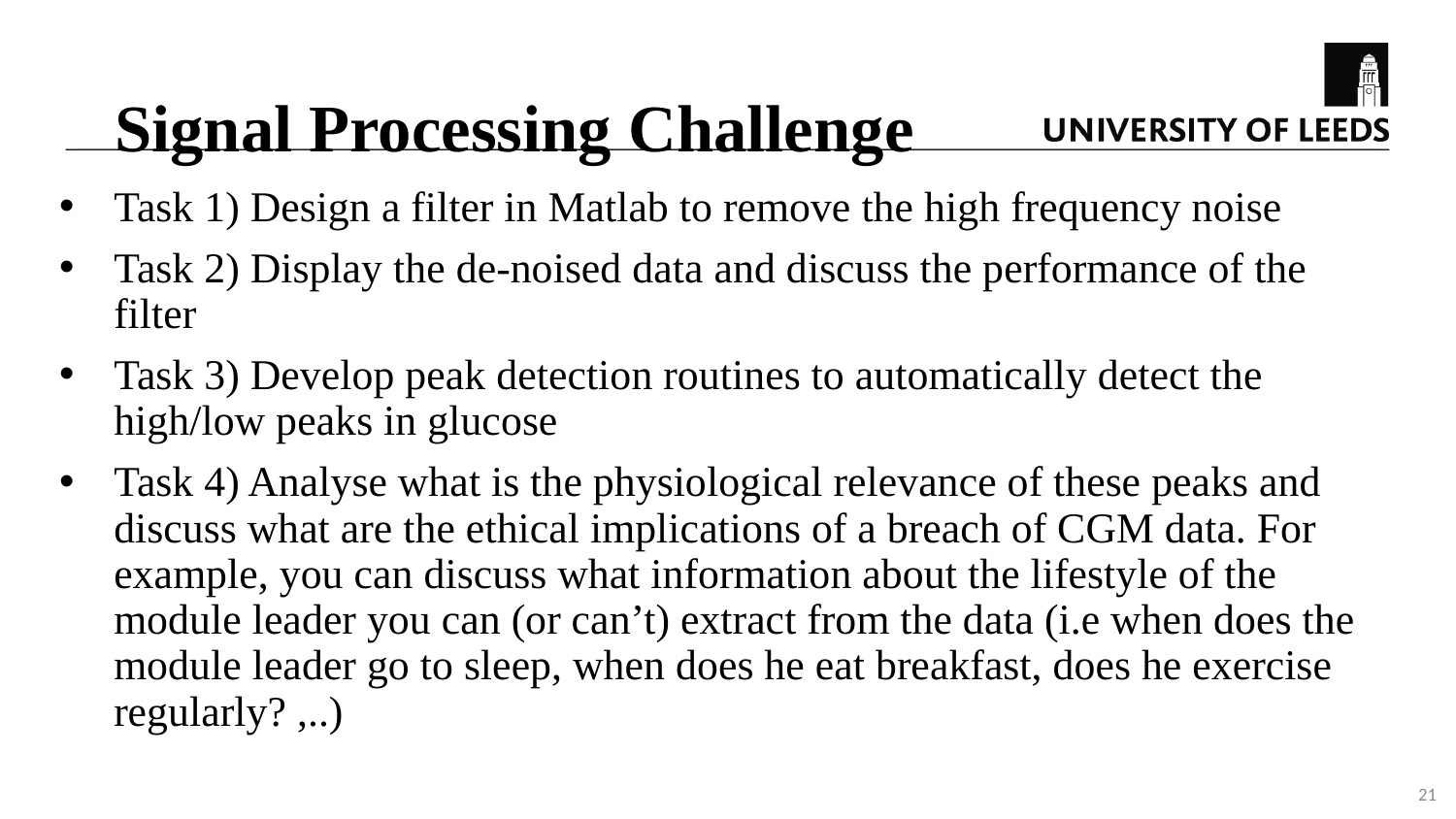

# Signal Processing Challenge
Task 1) Design a filter in Matlab to remove the high frequency noise
Task 2) Display the de-noised data and discuss the performance of the filter
Task 3) Develop peak detection routines to automatically detect the high/low peaks in glucose
Task 4) Analyse what is the physiological relevance of these peaks and discuss what are the ethical implications of a breach of CGM data. For example, you can discuss what information about the lifestyle of the module leader you can (or can’t) extract from the data (i.e when does the module leader go to sleep, when does he eat breakfast, does he exercise regularly? ,..)
21